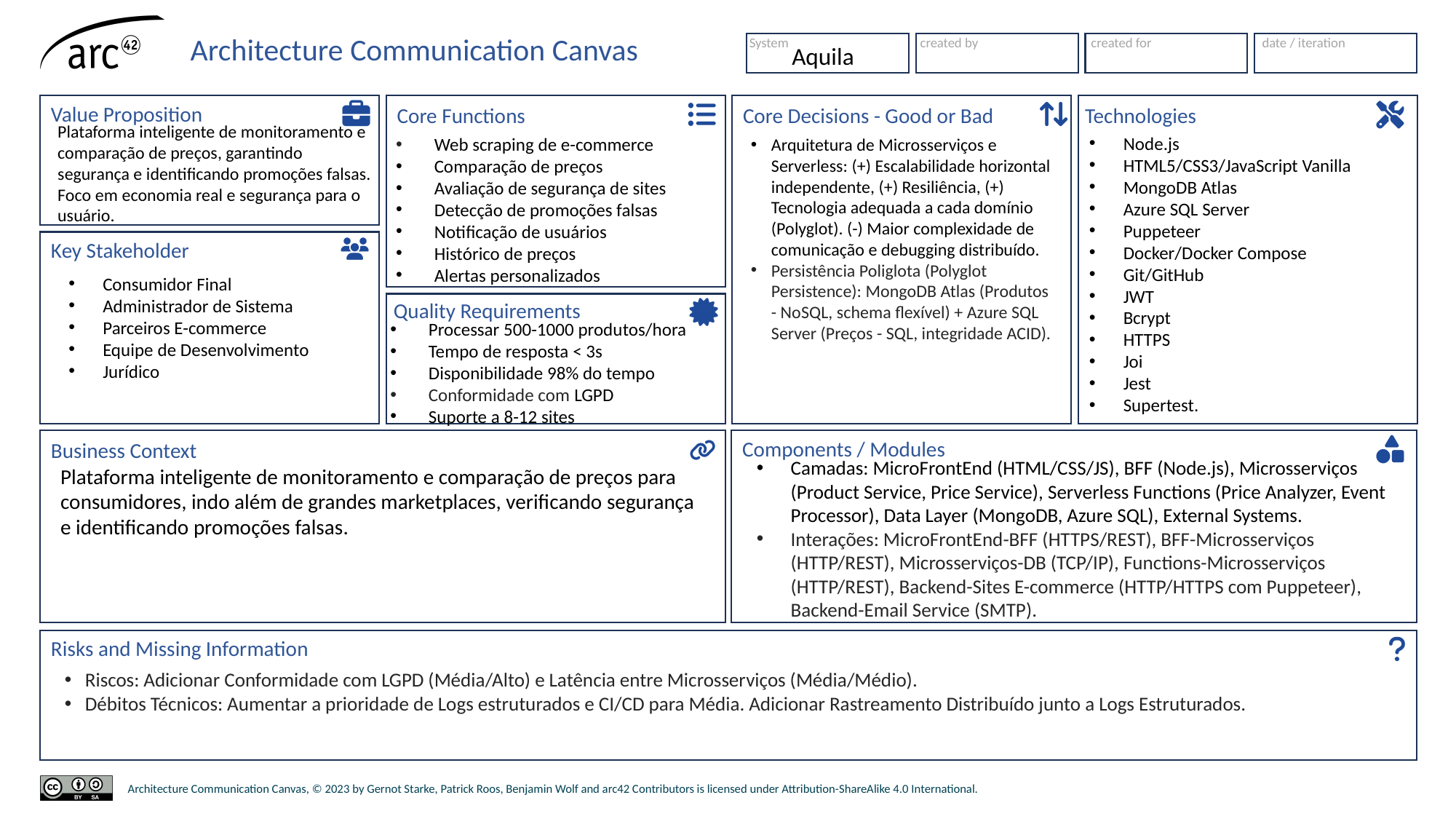

Aquila
Plataforma inteligente de monitoramento e comparação de preços, garantindo segurança e identificando promoções falsas. Foco em economia real e segurança para o usuário.
Node.js
HTML5/CSS3/JavaScript Vanilla
MongoDB Atlas
Azure SQL Server
Puppeteer
Docker/Docker Compose
Git/GitHub
JWT
Bcrypt
HTTPS
Joi
Jest
Supertest.
 Web scraping de e-commerce
 Comparação de preços
 Avaliação de segurança de sites
 Detecção de promoções falsas
 Notificação de usuários
 Histórico de preços
 Alertas personalizados
Arquitetura de Microsserviços e Serverless: (+) Escalabilidade horizontal independente, (+) Resiliência, (+) Tecnologia adequada a cada domínio (Polyglot). (-) Maior complexidade de comunicação e debugging distribuído.
Persistência Poliglota (Polyglot Persistence): MongoDB Atlas (Produtos - NoSQL, schema flexível) + Azure SQL Server (Preços - SQL, integridade ACID).
Consumidor Final
Administrador de Sistema
Parceiros E-commerce
Equipe de Desenvolvimento
Jurídico
 Processar 500-1000 produtos/hora
 Tempo de resposta < 3s
 Disponibilidade 98% do tempo
 Conformidade com LGPD
 Suporte a 8-12 sites

Camadas: MicroFrontEnd (HTML/CSS/JS), BFF (Node.js), Microsserviços (Product Service, Price Service), Serverless Functions (Price Analyzer, Event Processor), Data Layer (MongoDB, Azure SQL), External Systems.
Interações: MicroFrontEnd-BFF (HTTPS/REST), BFF-Microsserviços (HTTP/REST), Microsserviços-DB (TCP/IP), Functions-Microsserviços (HTTP/REST), Backend-Sites E-commerce (HTTP/HTTPS com Puppeteer), Backend-Email Service (SMTP).
Plataforma inteligente de monitoramento e comparação de preços para consumidores, indo além de grandes marketplaces, verificando segurança e identificando promoções falsas.
Riscos: Adicionar Conformidade com LGPD (Média/Alto) e Latência entre Microsserviços (Média/Médio).
Débitos Técnicos: Aumentar a prioridade de Logs estruturados e CI/CD para Média. Adicionar Rastreamento Distribuído junto a Logs Estruturados.